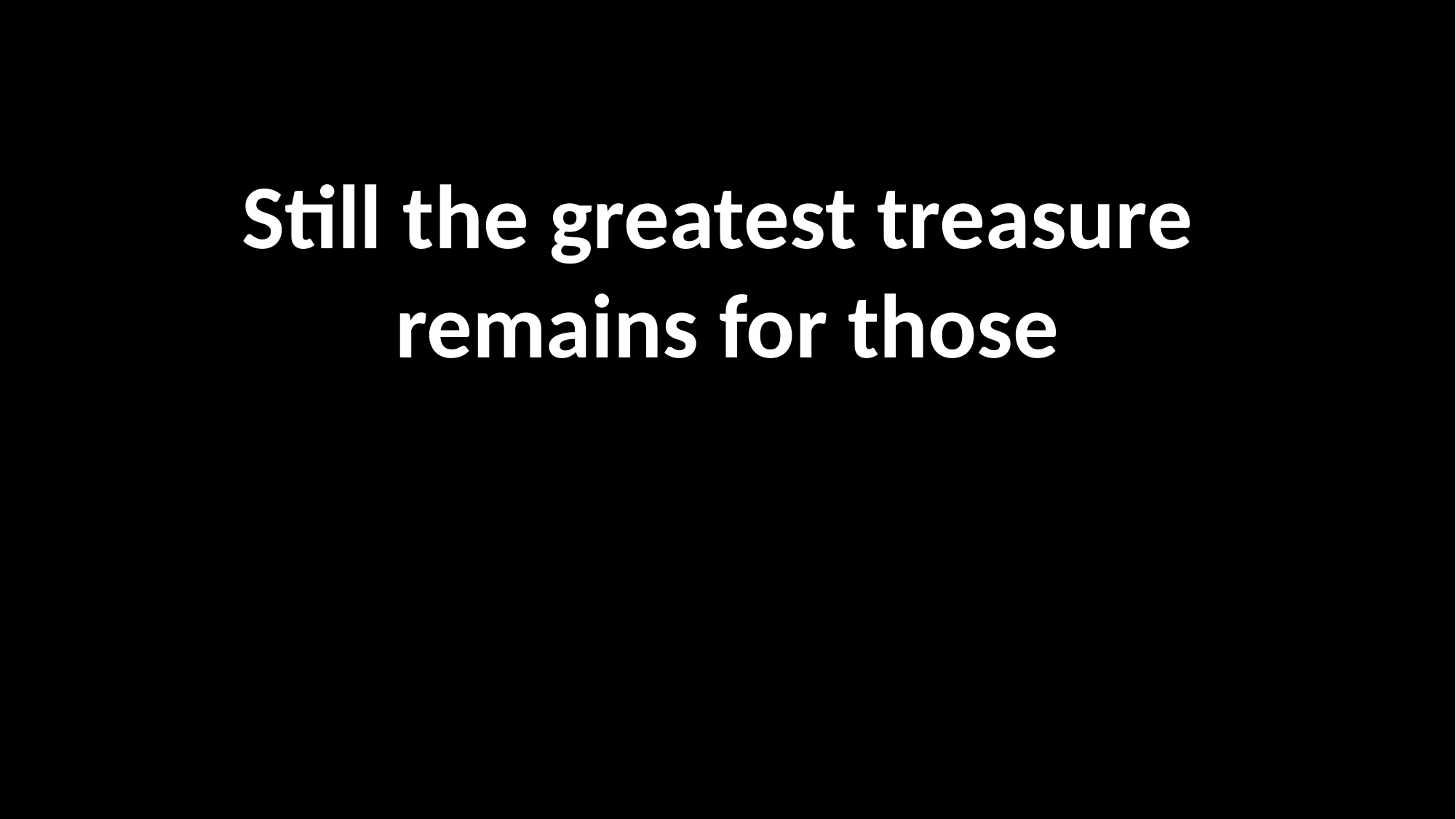

Still the greatest treasure
remains for those